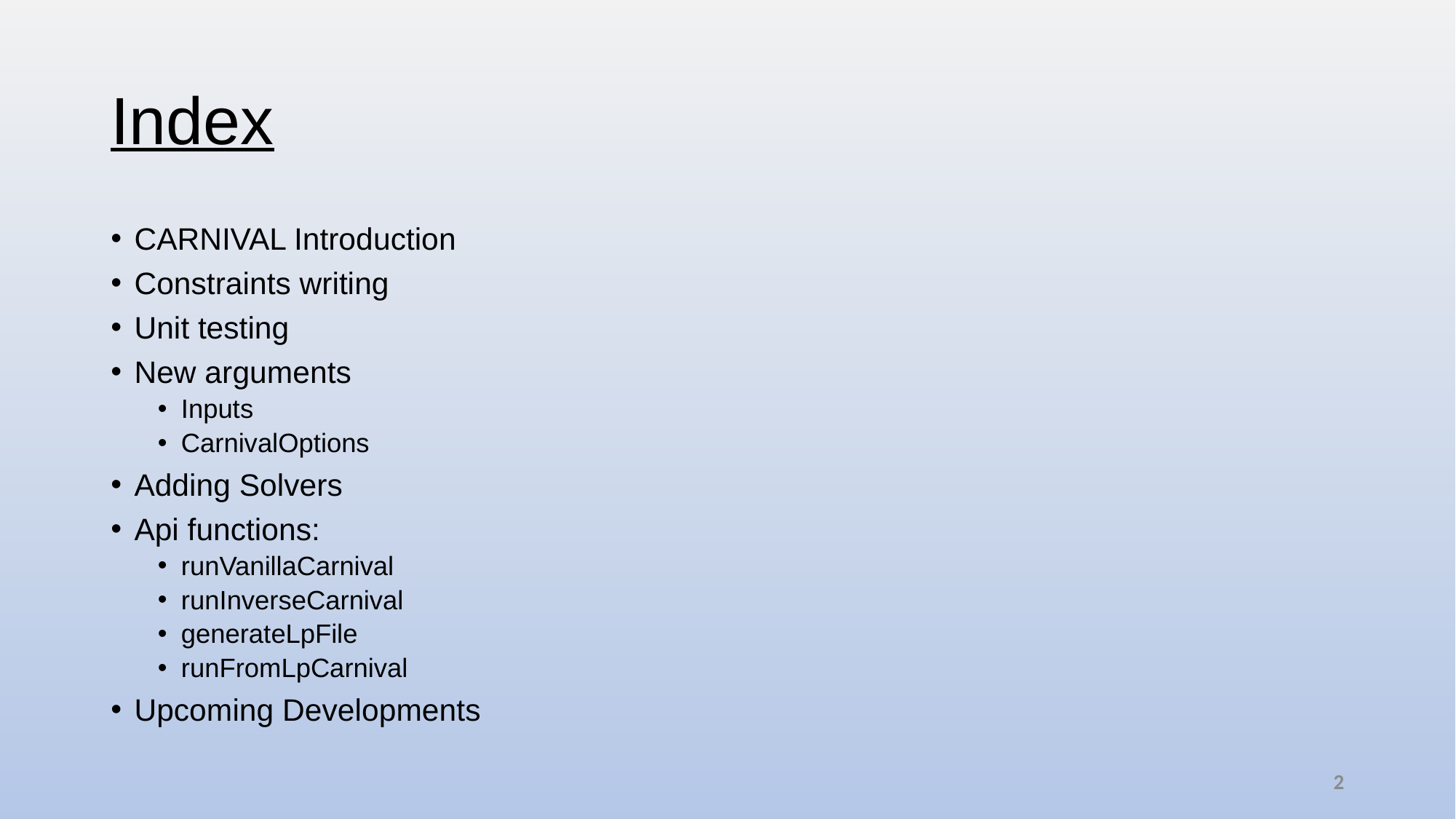

# Index
CARNIVAL Introduction
Constraints writing
Unit testing
New arguments
Inputs
CarnivalOptions
Adding Solvers
Api functions:
runVanillaCarnival
runInverseCarnival
generateLpFile
runFromLpCarnival
Upcoming Developments
2